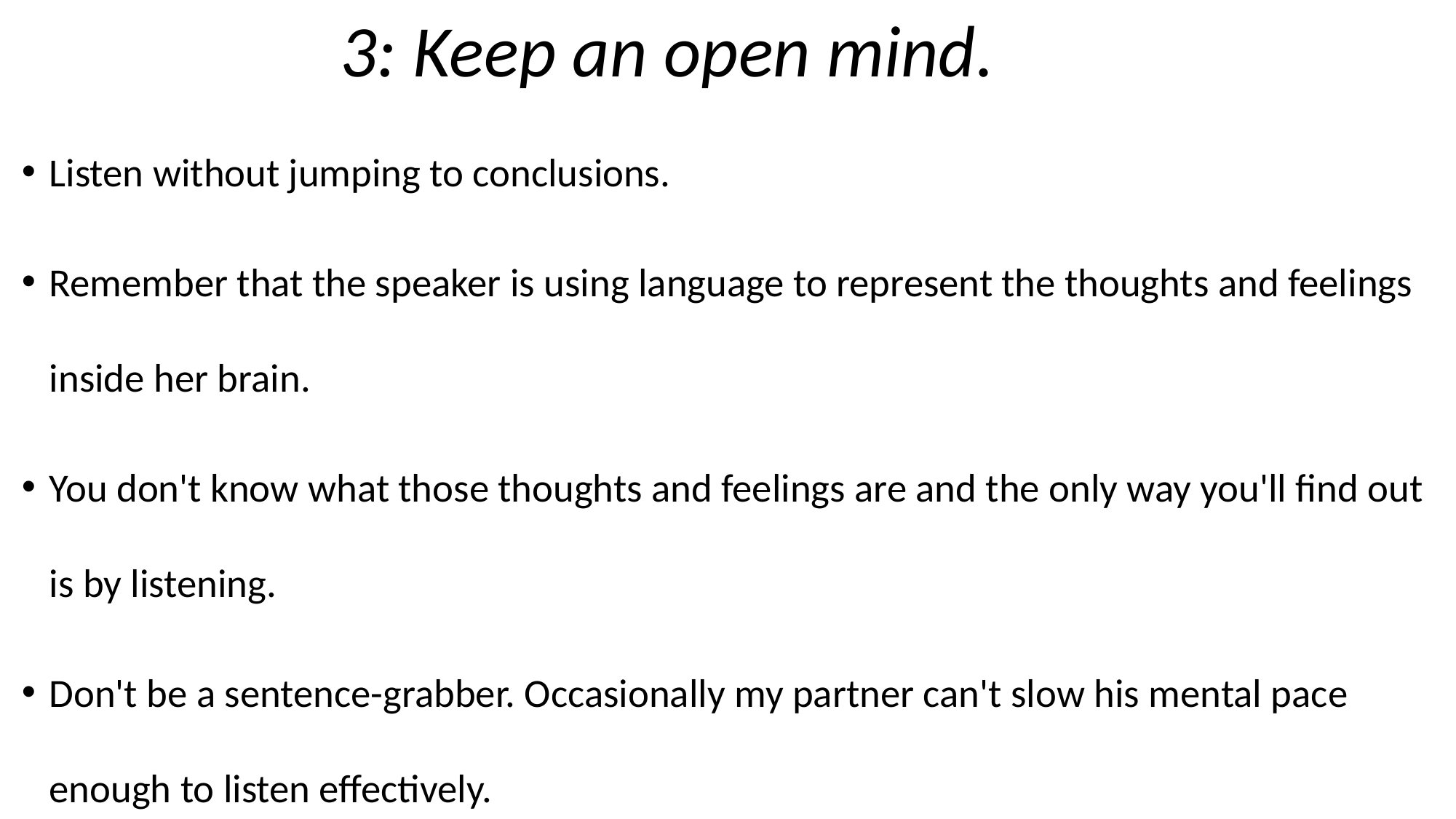

# 3: Keep an open mind.
Listen without jumping to conclusions.
Remember that the speaker is using language to represent the thoughts and feelings inside her brain.
You don't know what those thoughts and feelings are and the only way you'll find out is by listening.
Don't be a sentence-grabber. Occasionally my partner can't slow his mental pace enough to listen effectively.